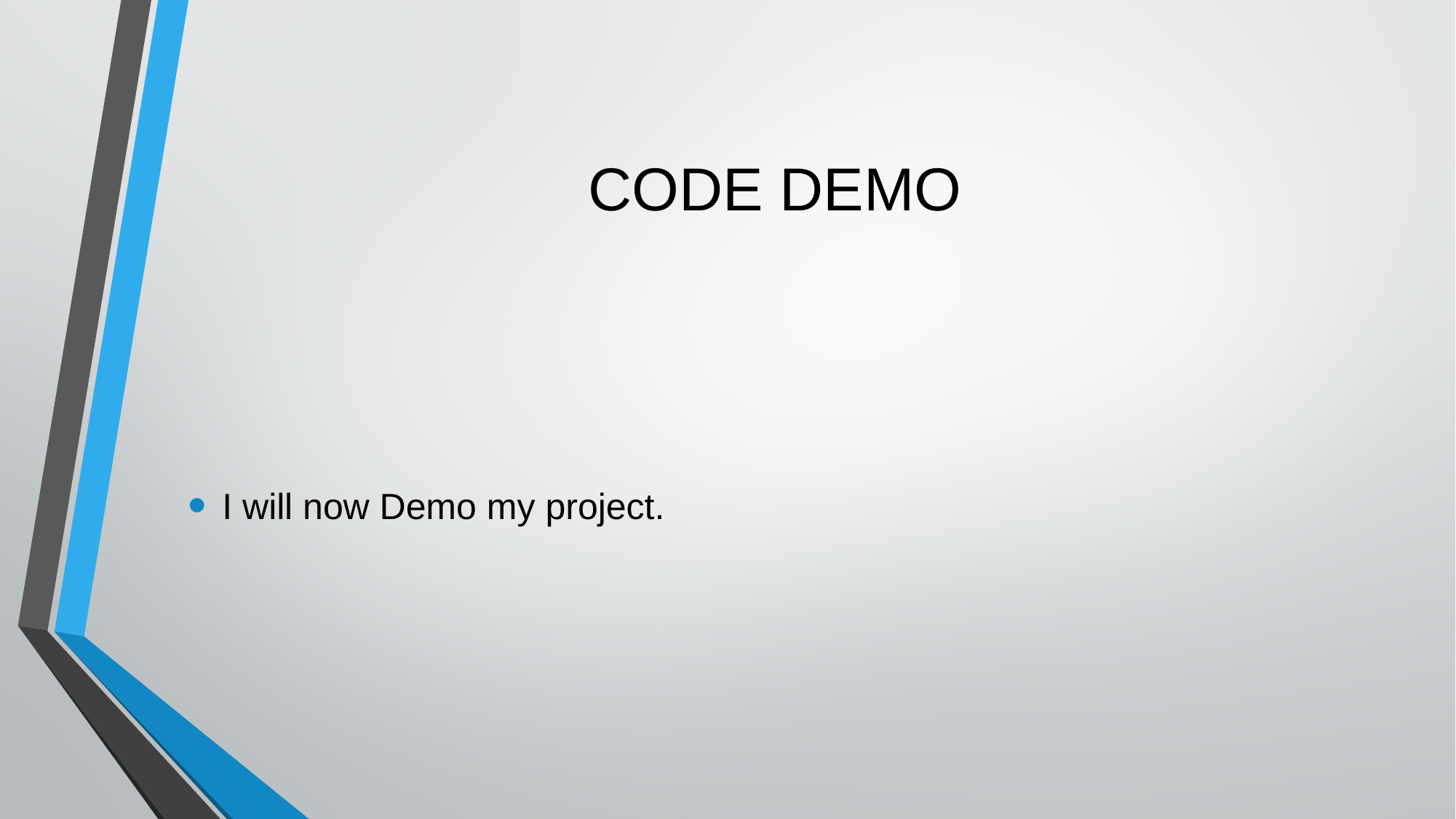

# CODE DEMO
I will now Demo my project.